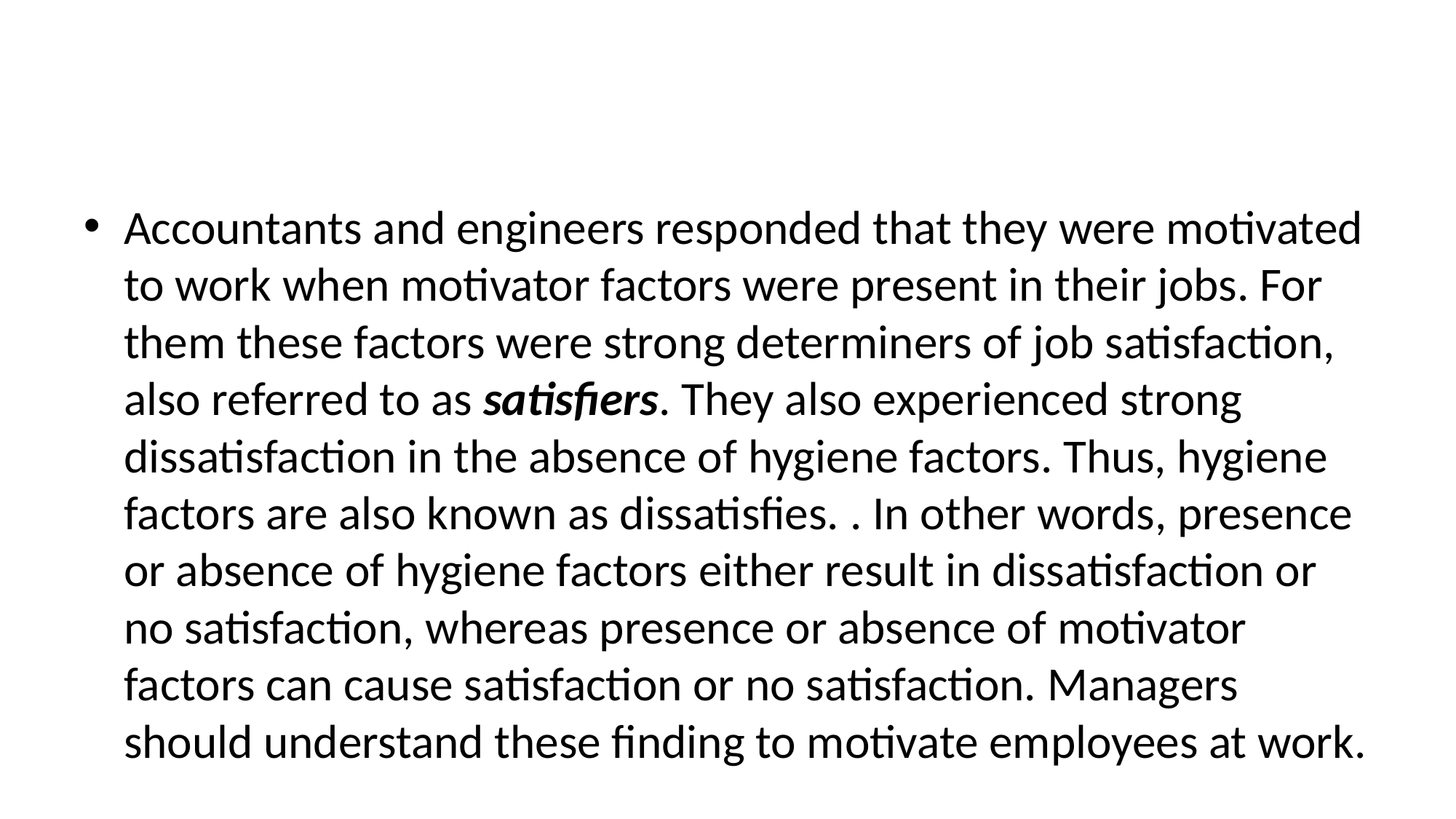

#
Accountants and engineers responded that they were motivated to work when motivator factors were present in their jobs. For them these factors were strong determiners of job satisfaction, also referred to as satisfiers. They also experienced strong dissatisfaction in the absence of hygiene factors. Thus, hygiene factors are also known as dissatisfies. . In other words, presence or absence of hygiene factors either result in dissatisfaction or no satisfaction, whereas presence or absence of motivator factors can cause satisfaction or no satisfaction. Managers should understand these finding to motivate employees at work.